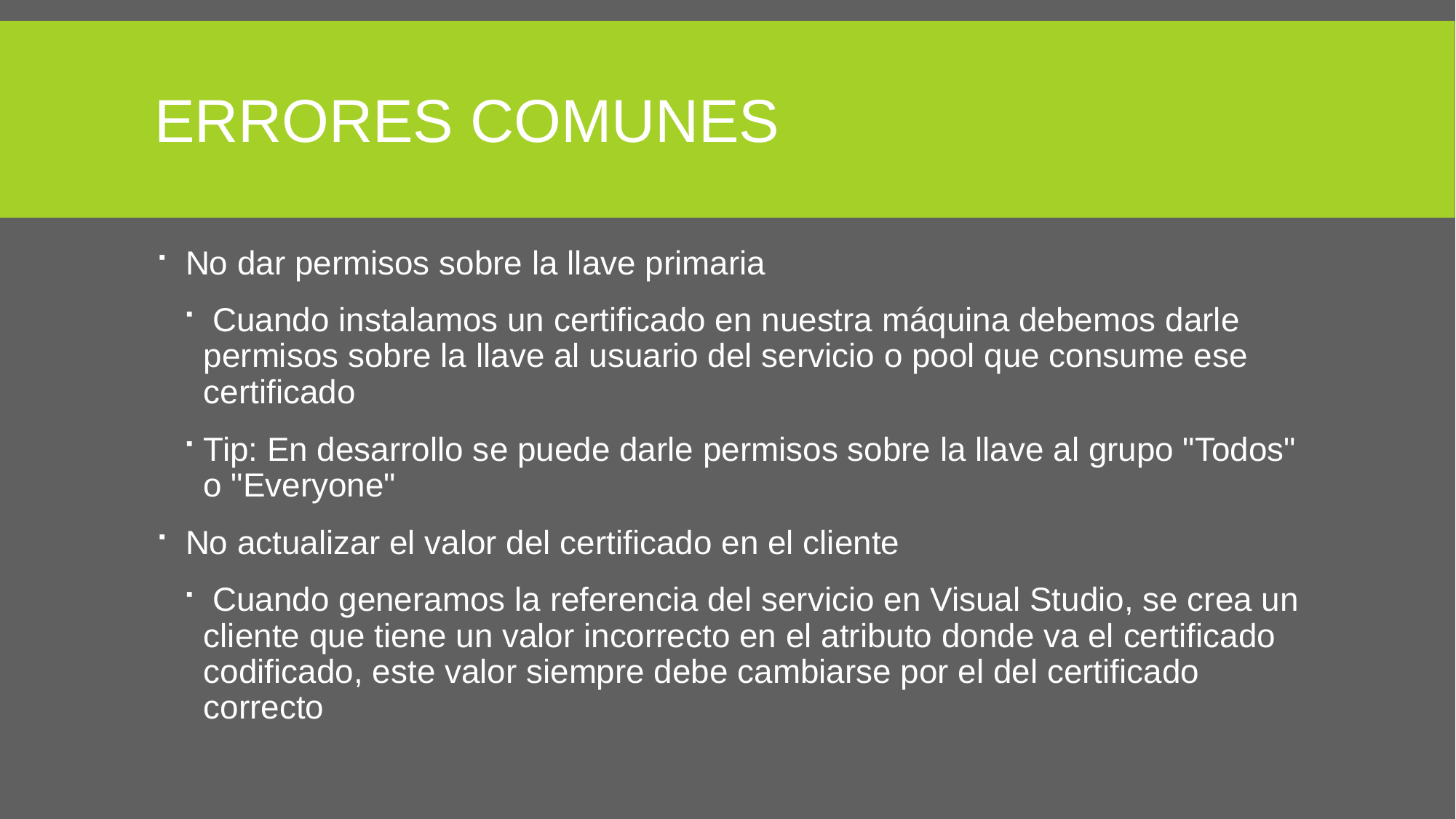

# Errores comunes
 No dar permisos sobre la llave primaria
 Cuando instalamos un certificado en nuestra máquina debemos darle permisos sobre la llave al usuario del servicio o pool que consume ese certificado
Tip: En desarrollo se puede darle permisos sobre la llave al grupo "Todos" o "Everyone"
 No actualizar el valor del certificado en el cliente
 Cuando generamos la referencia del servicio en Visual Studio, se crea un cliente que tiene un valor incorrecto en el atributo donde va el certificado codificado, este valor siempre debe cambiarse por el del certificado correcto